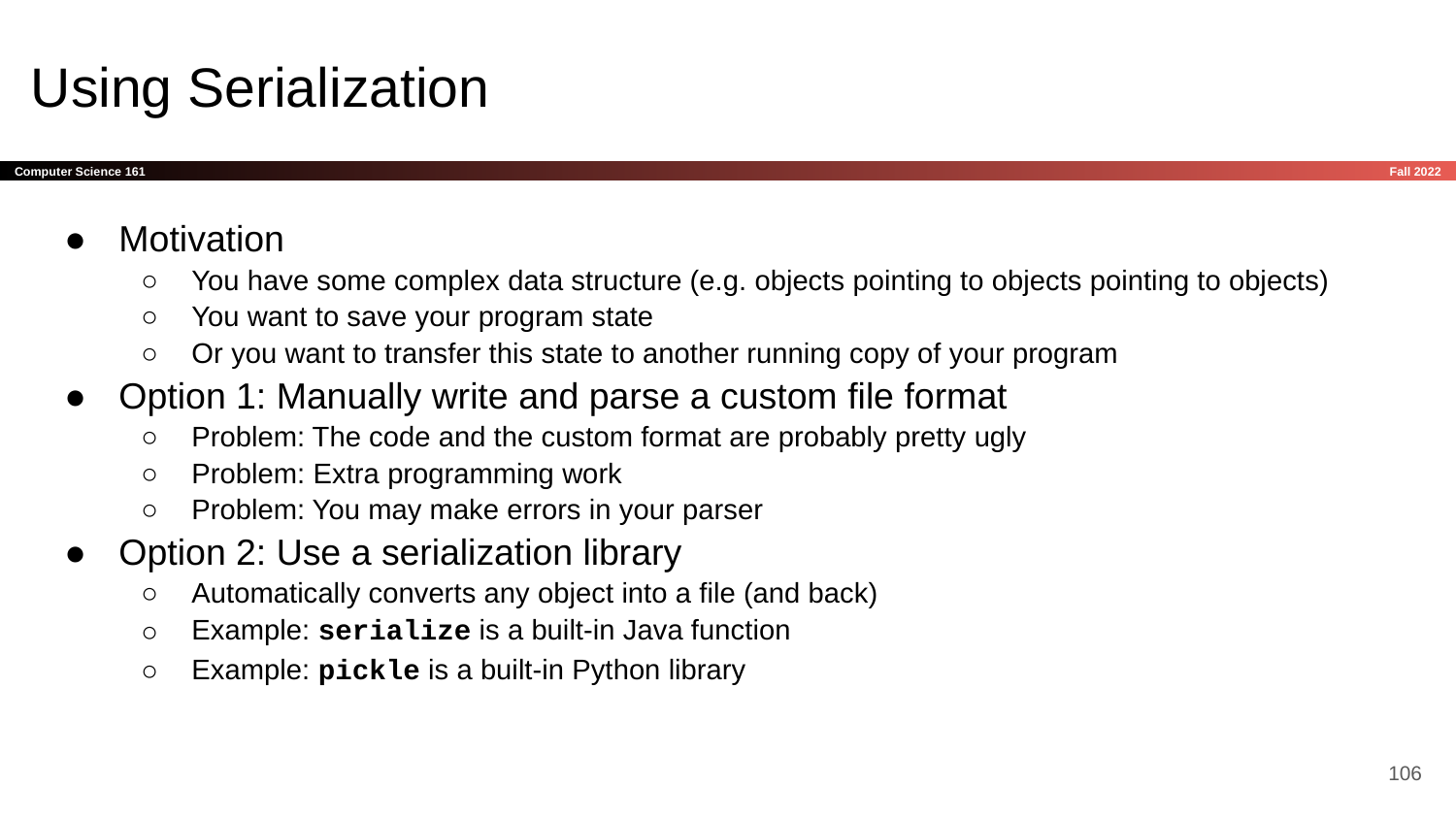

# Using Serialization
Motivation
You have some complex data structure (e.g. objects pointing to objects pointing to objects)
You want to save your program state
Or you want to transfer this state to another running copy of your program
Option 1: Manually write and parse a custom file format
Problem: The code and the custom format are probably pretty ugly
Problem: Extra programming work
Problem: You may make errors in your parser
Option 2: Use a serialization library
Automatically converts any object into a file (and back)
Example: serialize is a built-in Java function
Example: pickle is a built-in Python library
106